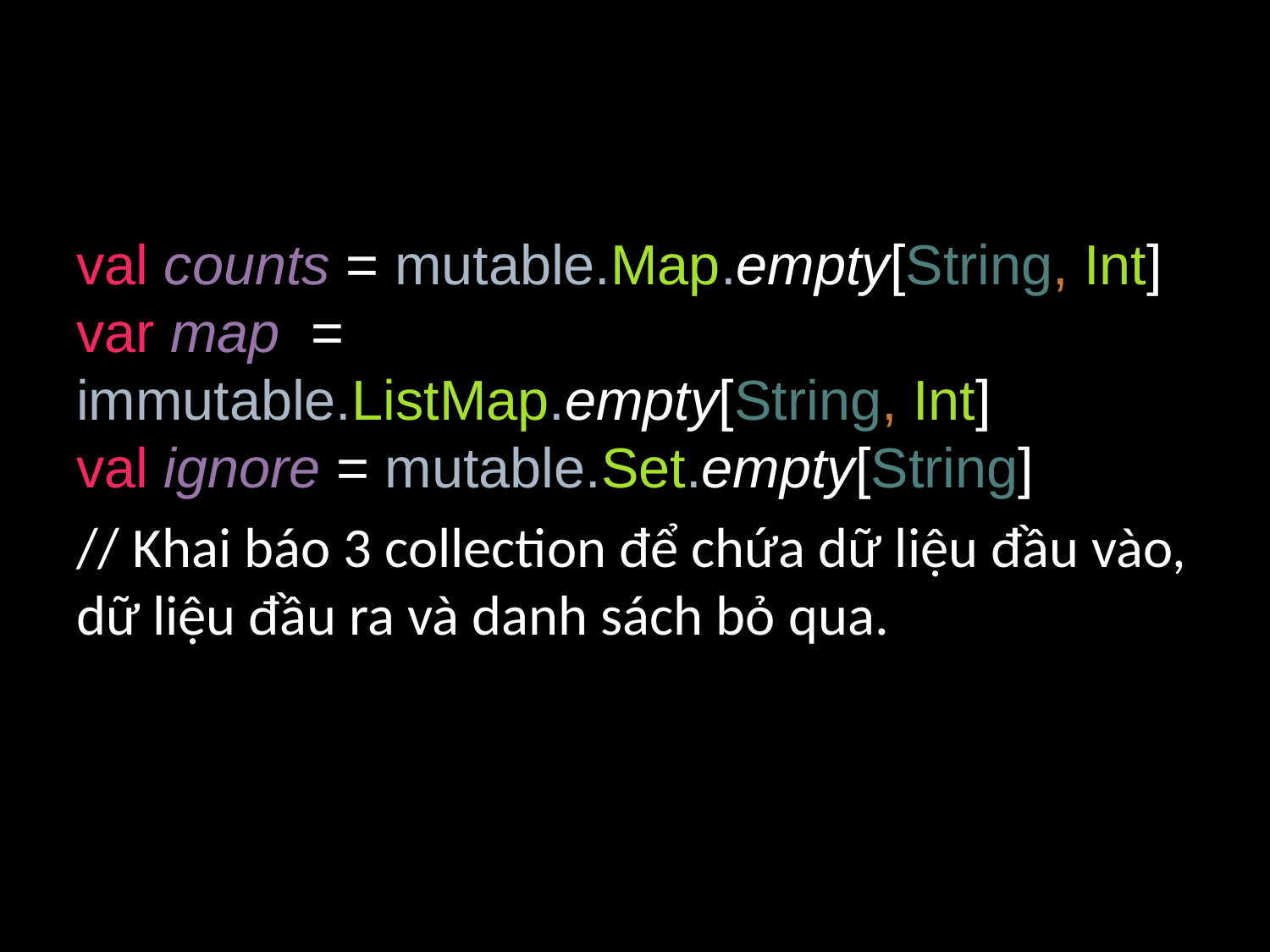

#
val counts = mutable.Map.empty[String, Int]
var map  =  immutable.ListMap.empty[String, Int]
val ignore = mutable.Set.empty[String]
// Khai báo 3 collection để chứa dữ liệu đầu vào, dữ liệu đầu ra và danh sách bỏ qua.